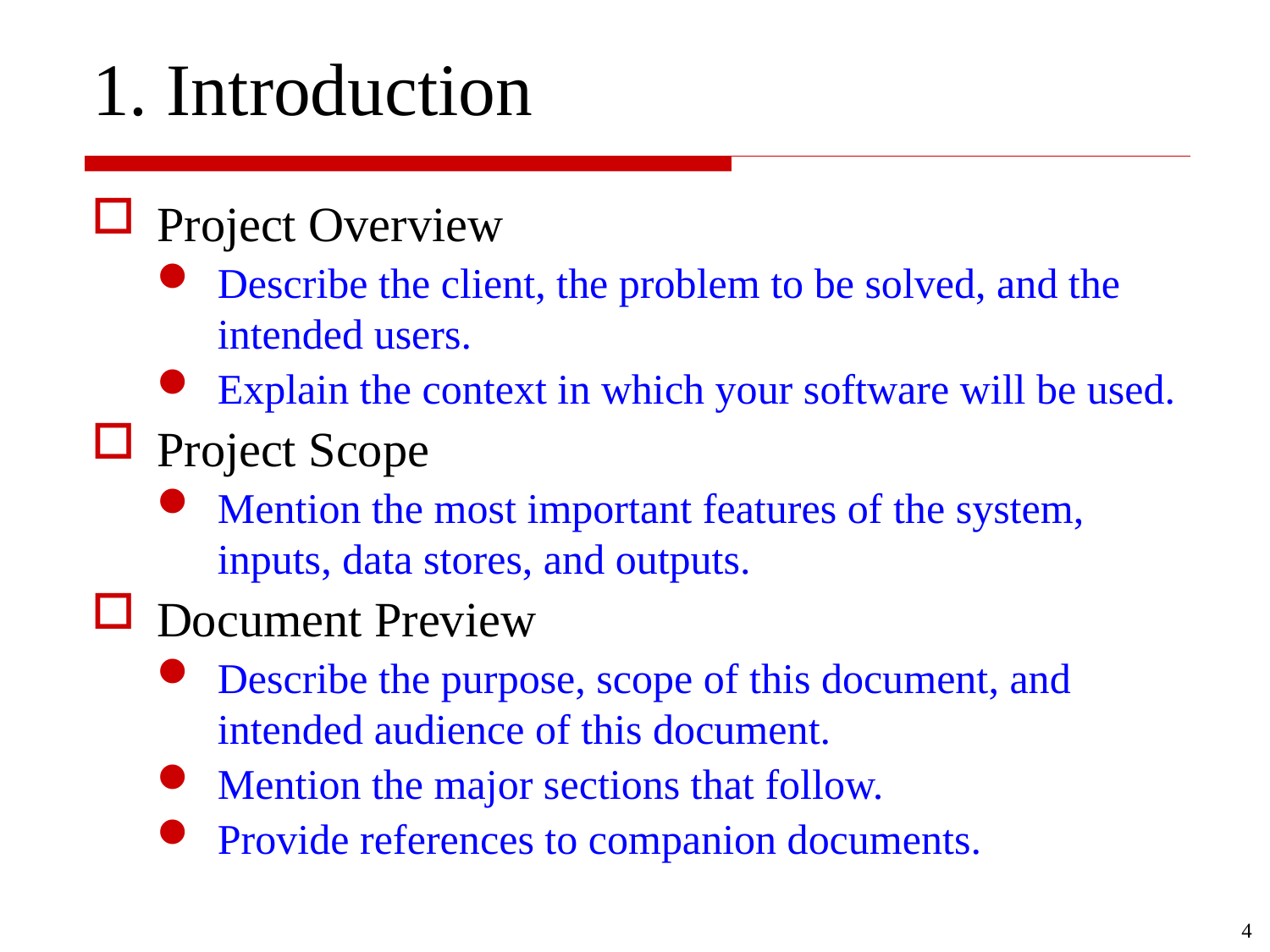

# 1. Introduction
Project Overview
Describe the client, the problem to be solved, and the intended users.
Explain the context in which your software will be used.
Project Scope
Mention the most important features of the system, inputs, data stores, and outputs.
Document Preview
Describe the purpose, scope of this document, and intended audience of this document.
Mention the major sections that follow.
Provide references to companion documents.
4